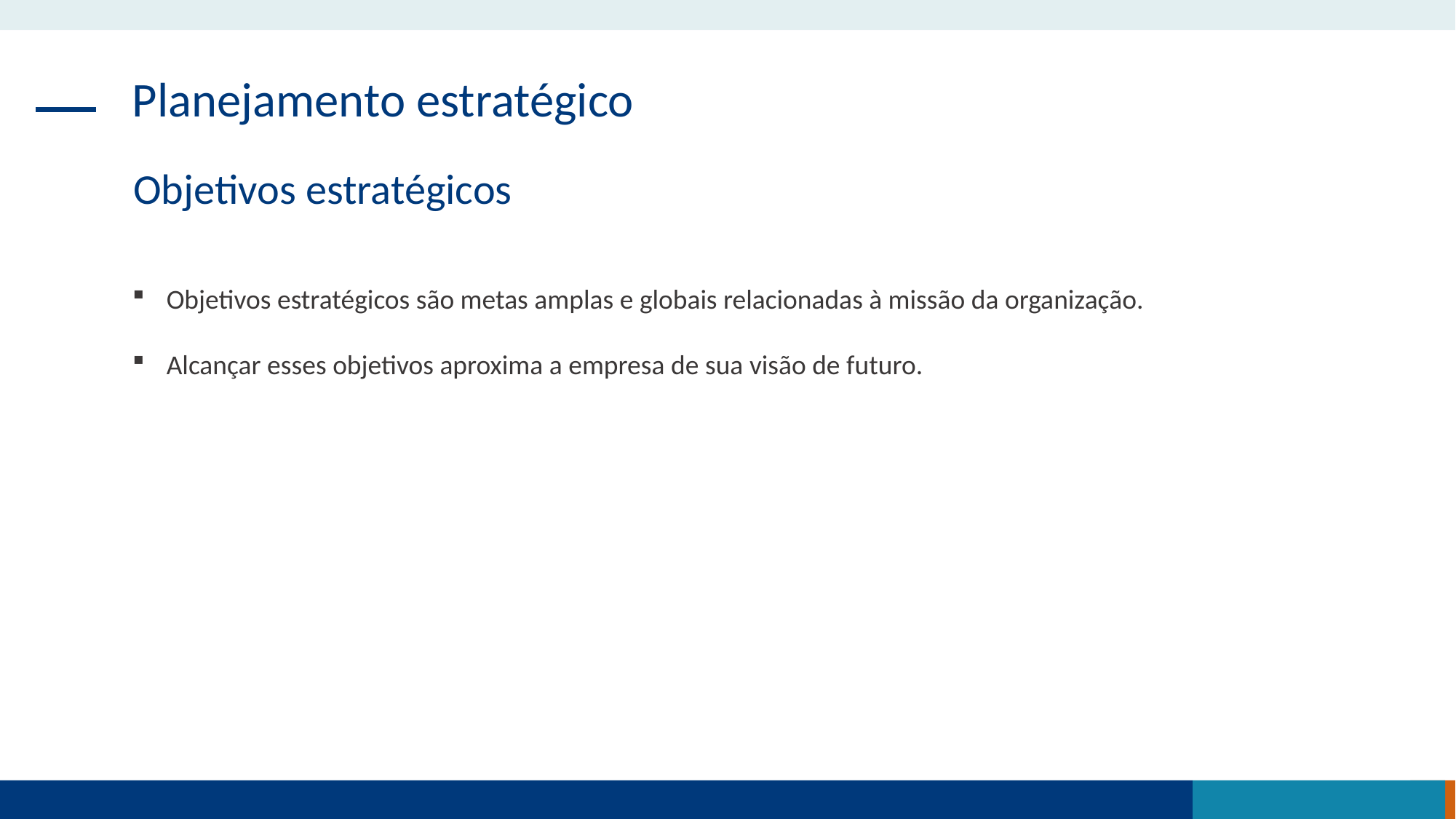

Planejamento estratégico
Objetivos estratégicos
Objetivos estratégicos são metas amplas e globais relacionadas à missão da organização.

Alcançar esses objetivos aproxima a empresa de sua visão de futuro.